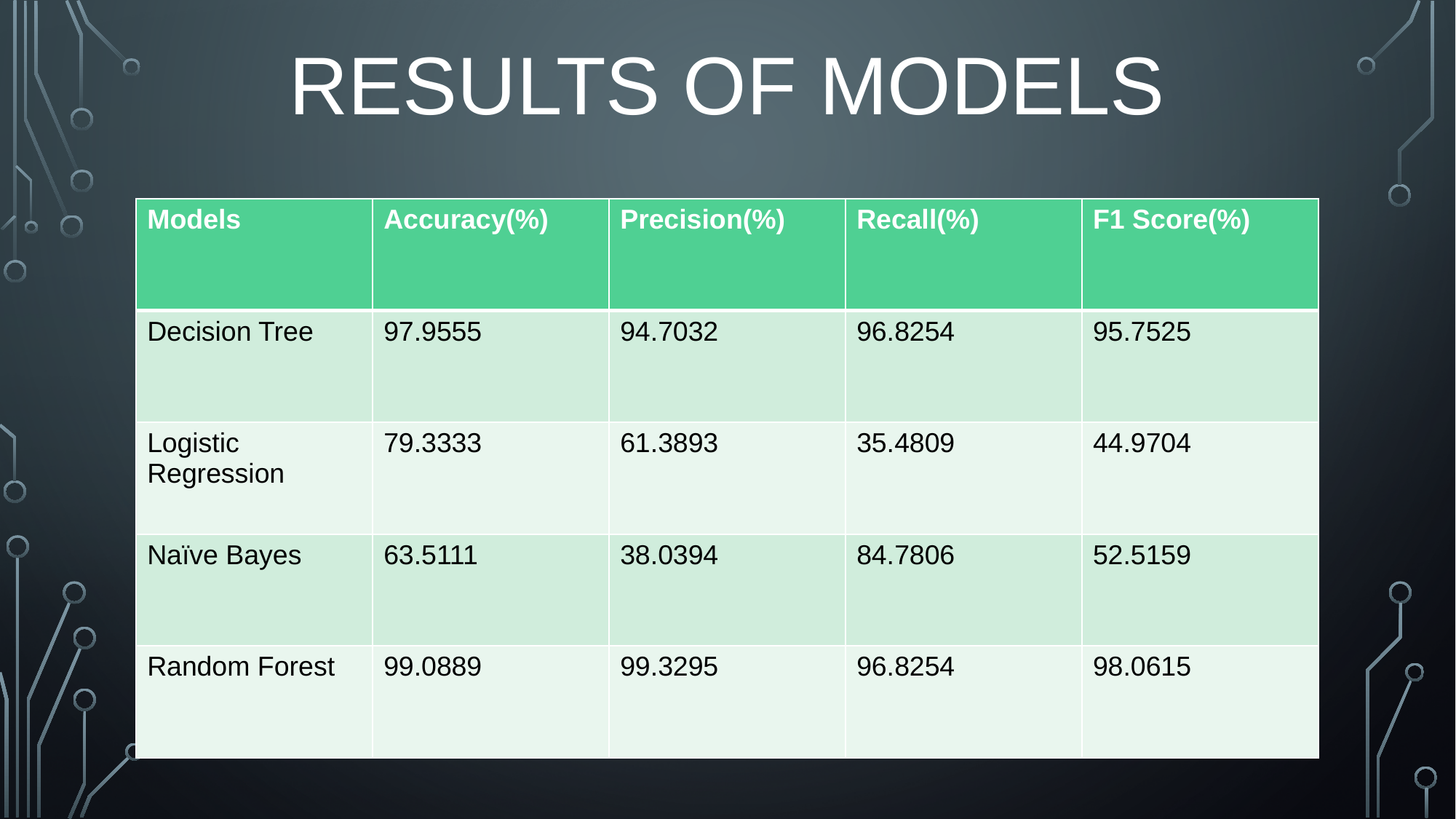

# RESULTS OF MODELS
| Models | Accuracy(%) | Precision(%) | Recall(%) | F1 Score(%) |
| --- | --- | --- | --- | --- |
| Decision Tree | 97.9555 | 94.7032 | 96.8254 | 95.7525 |
| Logistic Regression | 79.3333 | 61.3893 | 35.4809 | 44.9704 |
| Naïve Bayes | 63.5111 | 38.0394 | 84.7806 | 52.5159 |
| Random Forest | 99.0889 | 99.3295 | 96.8254 | 98.0615 |